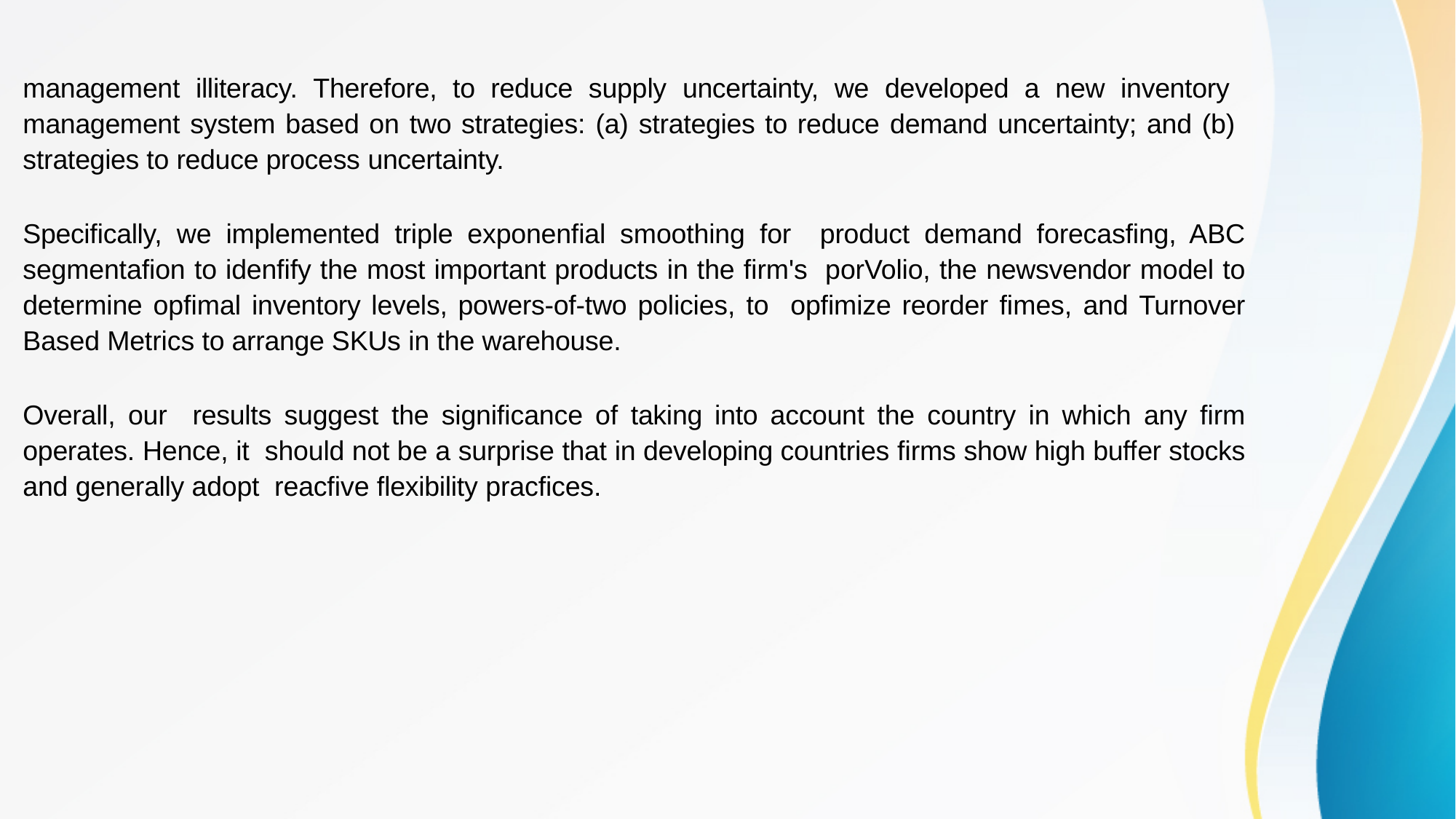

management illiteracy. Therefore, to reduce supply uncertainty, we developed a new inventory  management system based on two strategies: (a) strategies to reduce demand uncertainty; and (b)  strategies to reduce process uncertainty.

Speciﬁcally, we implemented triple exponenfial smoothing for  product demand forecasfing, ABC segmentafion to idenfify the most important products in the ﬁrm's  porVolio, the newsvendor model to determine opfimal inventory levels, powers-of-two policies, to  opfimize reorder fimes, and Turnover Based Metrics to arrange SKUs in the warehouse.

Overall, our  results suggest the signiﬁcance of taking into account the country in which any ﬁrm operates. Hence, it  should not be a surprise that in developing countries ﬁrms show high buﬀer stocks and generally adopt  reacfive ﬂexibility pracfices.